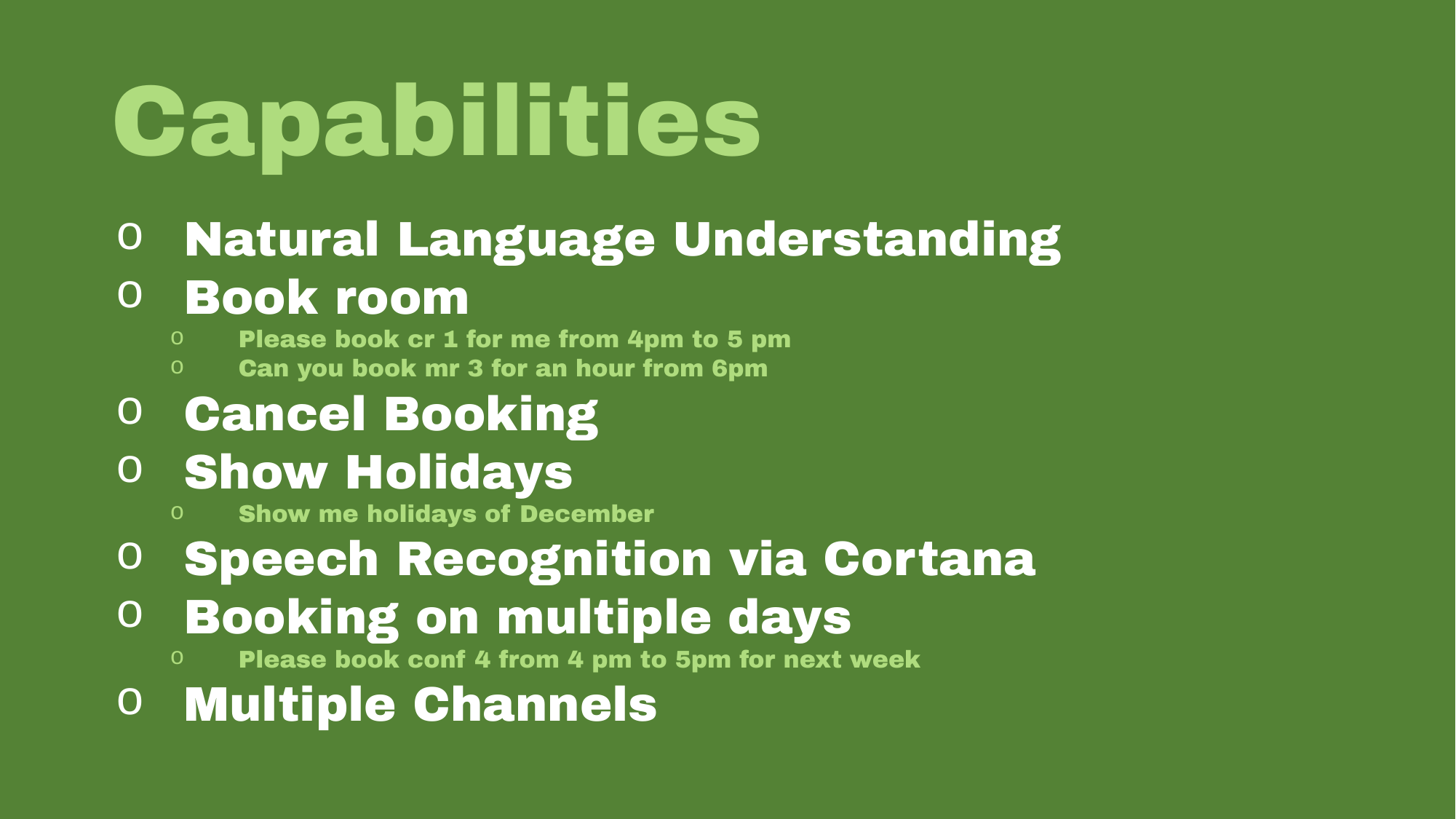

# Capabilities
Natural Language Understanding
Book room
Please book cr 1 for me from 4pm to 5 pm
Can you book mr 3 for an hour from 6pm
Cancel Booking
Show Holidays
Show me holidays of December
Speech Recognition via Cortana
Booking on multiple days
Please book conf 4 from 4 pm to 5pm for next week
Multiple Channels